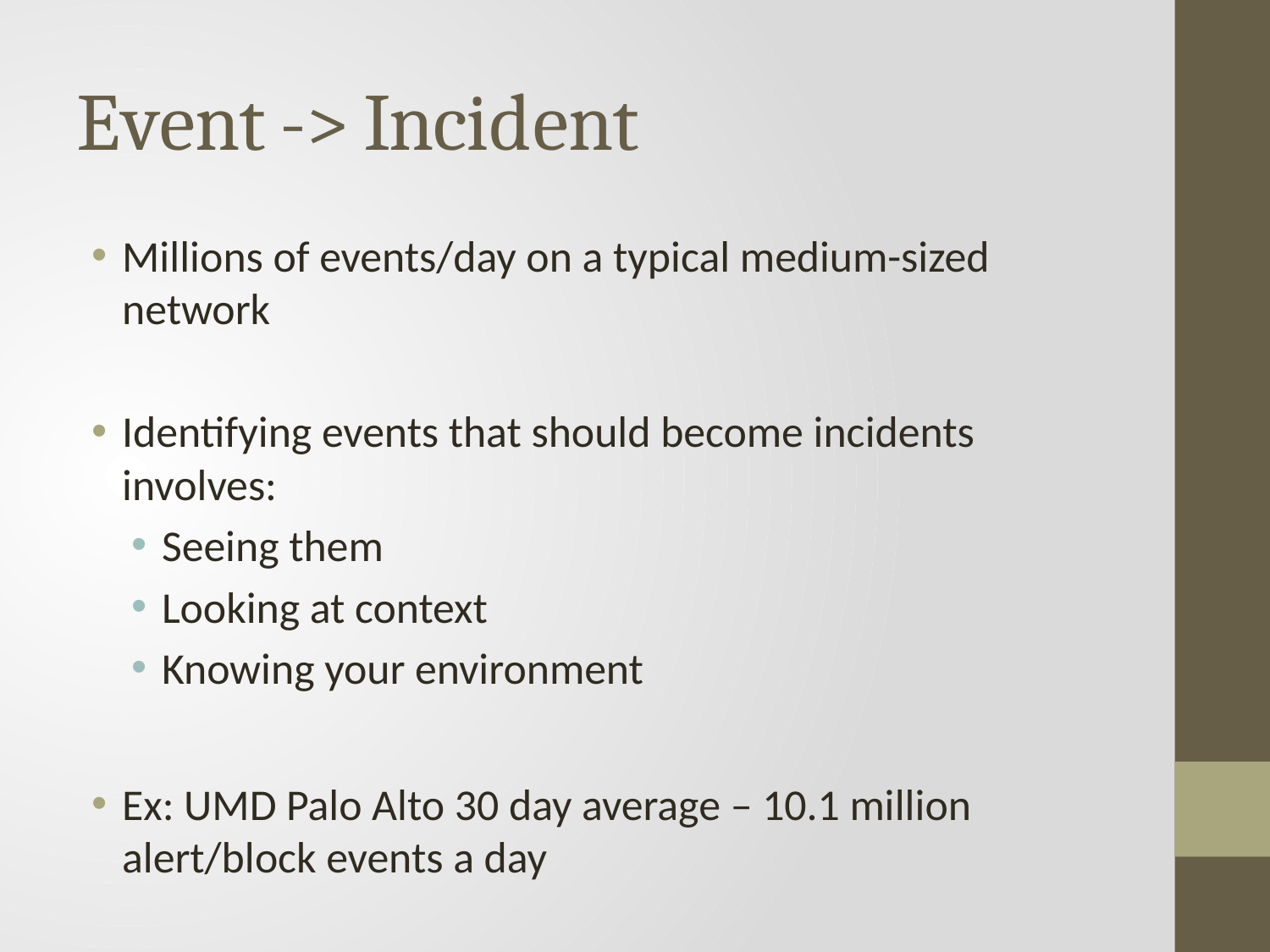

# Event -> Incident
Millions of events/day on a typical medium-sized network

Identifying events that should become incidents involves:
Seeing them
Looking at context
Knowing your environment

Ex: UMD Palo Alto 30 day average – 10.1 million alert/block events a day